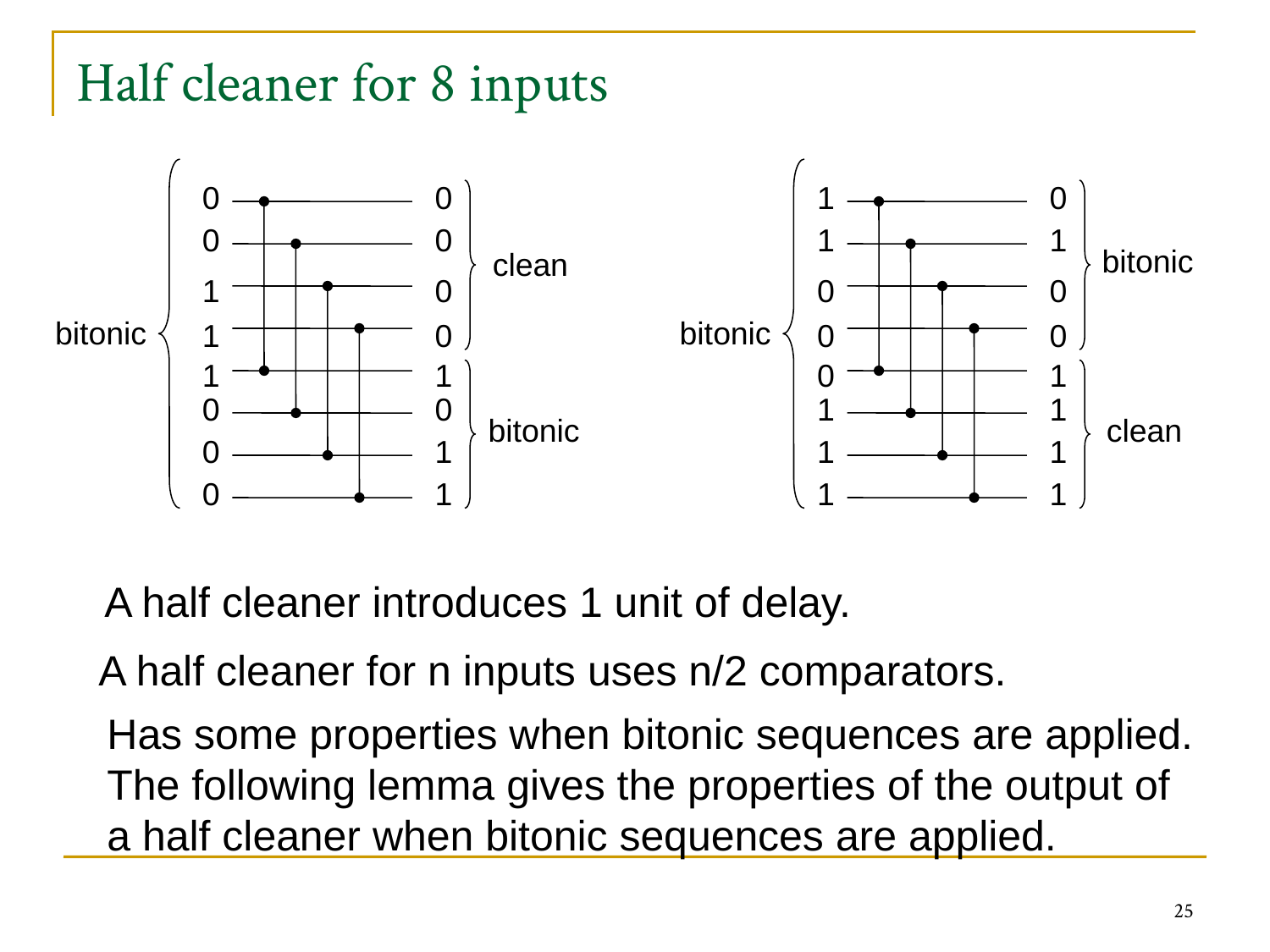

# Half cleaner for 8 inputs

0
0
1
0

0
0
1
1
bitonic
clean

1
0
0
0

bitonic
bitonic
1
0
0
0

1
1
0
1

0
0
1
1
bitonic
clean

0
1
1
1

0
1
1
1

A half cleaner introduces 1 unit of delay.
A half cleaner for n inputs uses n/2 comparators.
Has some properties when bitonic sequences are applied.
The following lemma gives the properties of the output of
a half cleaner when bitonic sequences are applied.
25